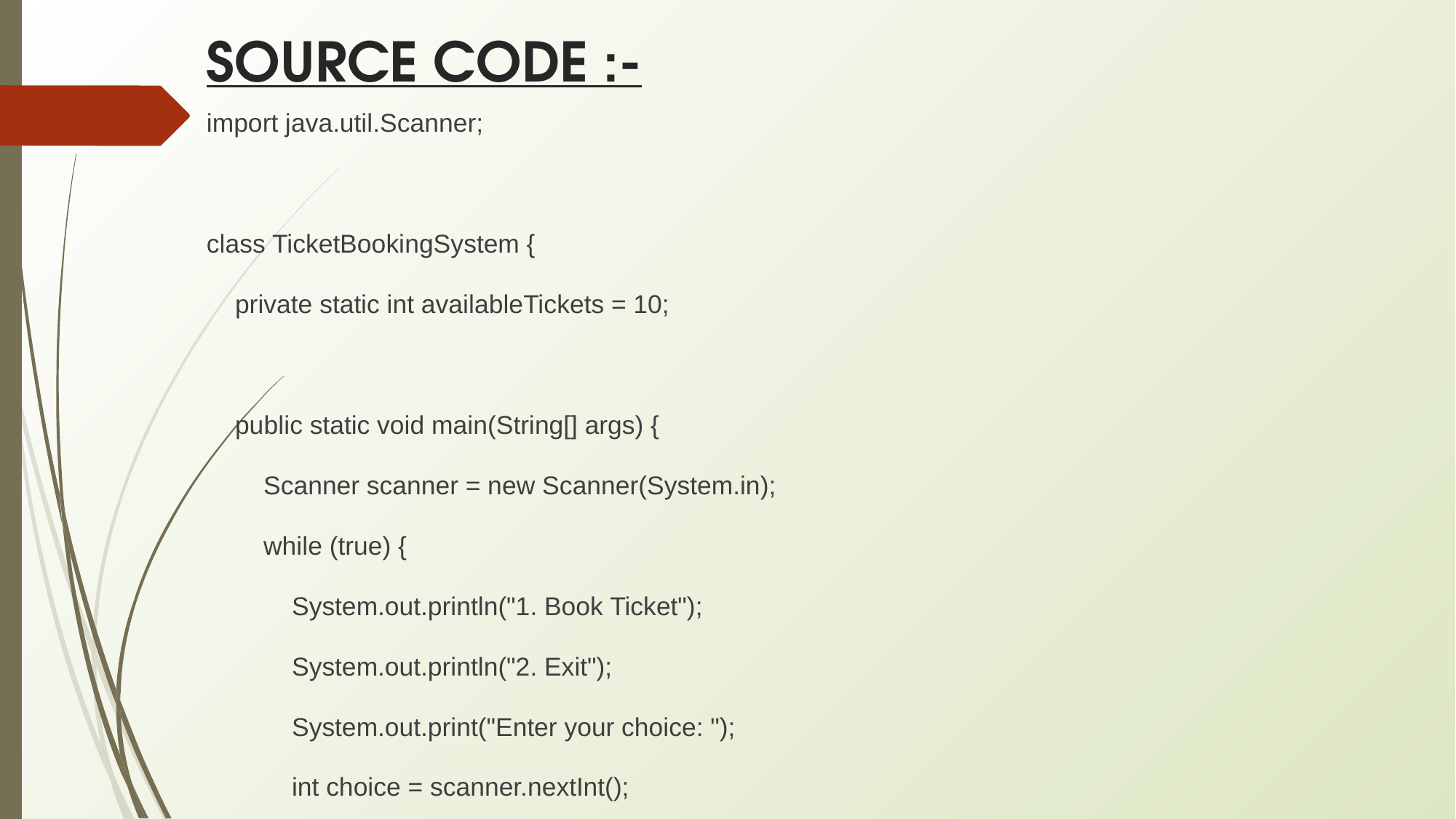

# SOURCE CODE :-
import java.util.Scanner;

class TicketBookingSystem {
    private static int availableTickets = 10;

    public static void main(String[] args) {
        Scanner scanner = new Scanner(System.in);
        while (true) {
            System.out.println("1. Book Ticket");
            System.out.println("2. Exit");
            System.out.print("Enter your choice: ");
            int choice = scanner.nextInt();